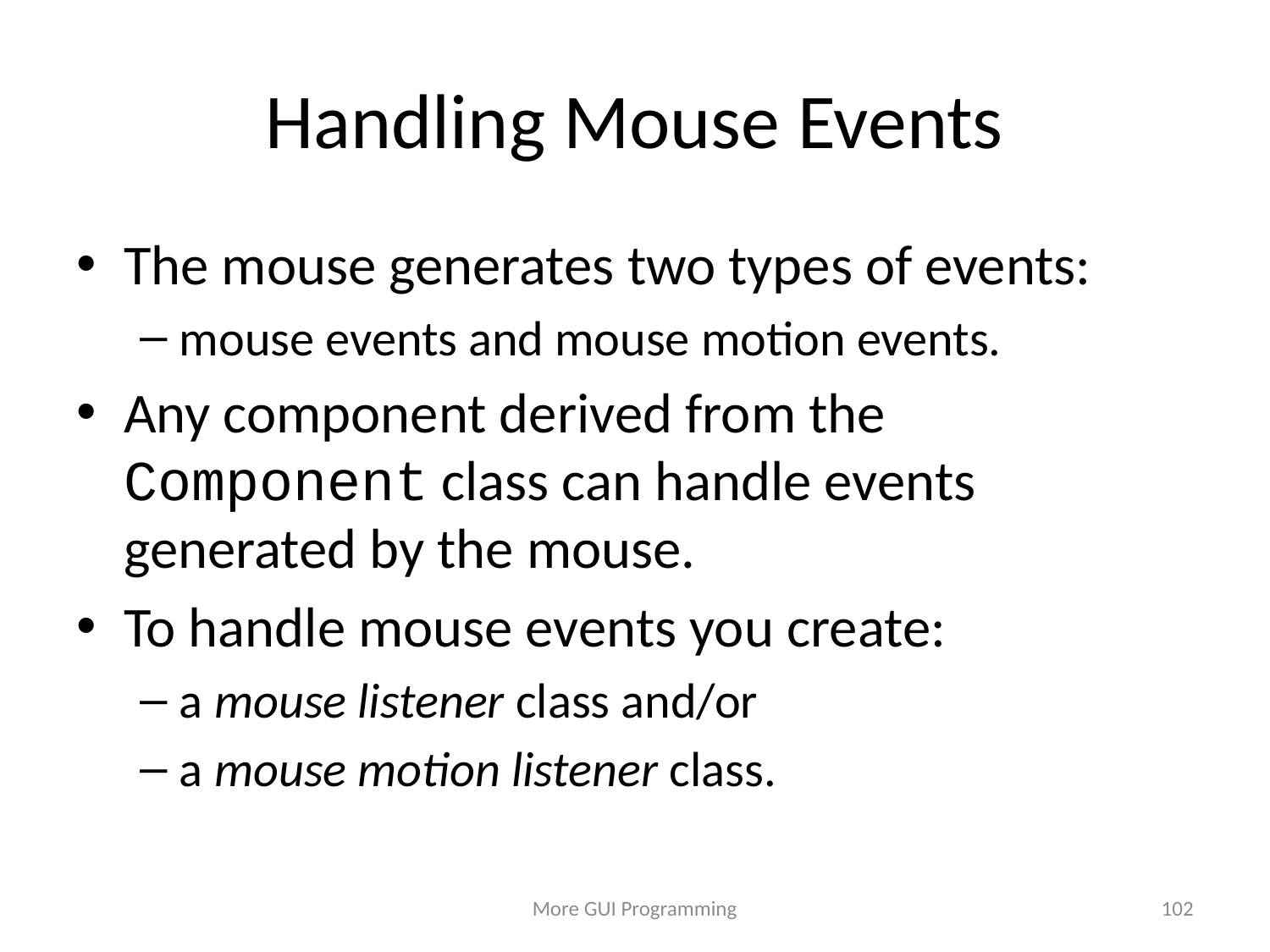

# Handling Mouse Events
The mouse generates two types of events:
mouse events and mouse motion events.
Any component derived from the Component class can handle events generated by the mouse.
To handle mouse events you create:
a mouse listener class and/or
a mouse motion listener class.

More GUI Programming
102